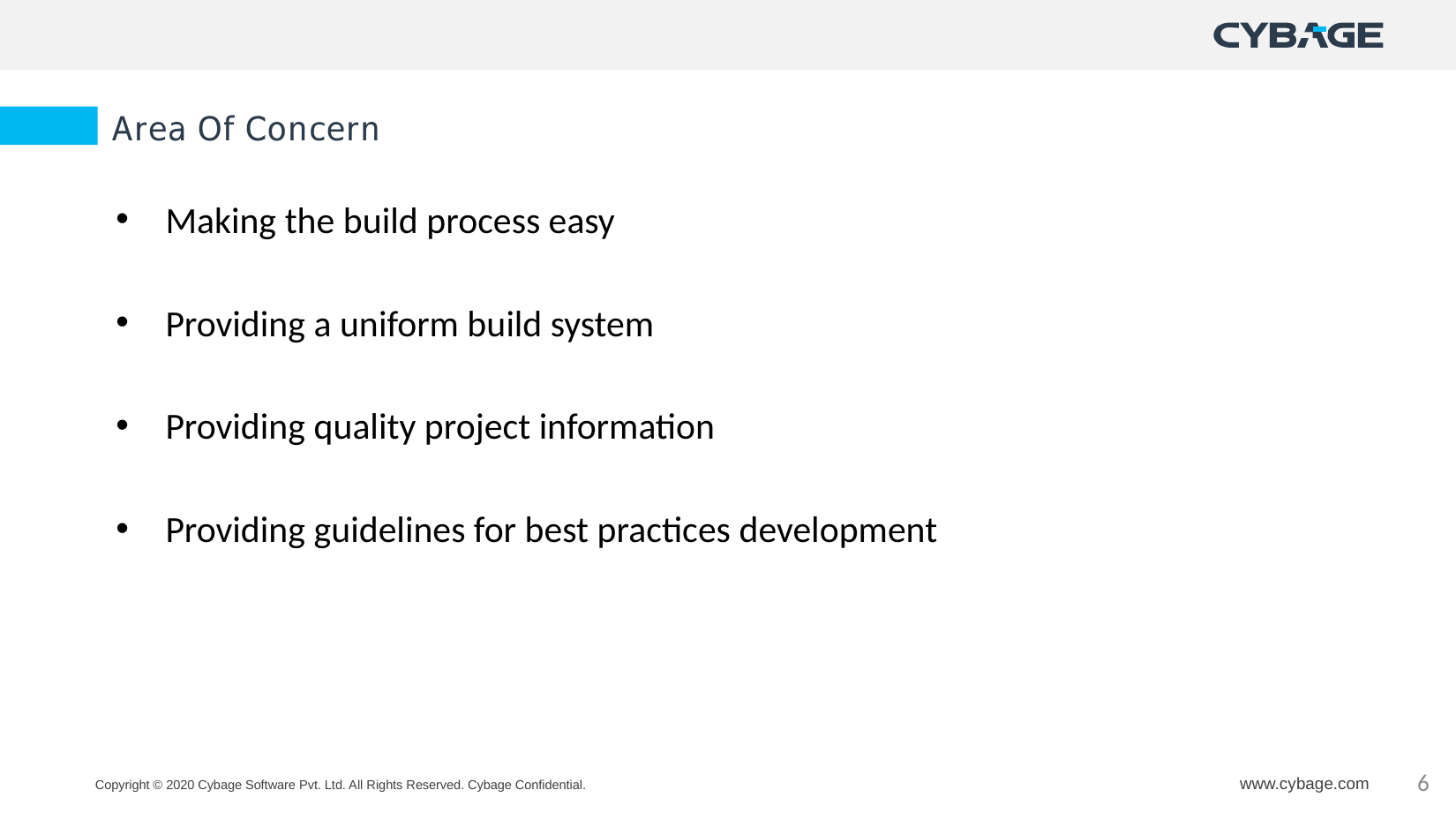

Area Of Concern

Making the build process easy

Providing a uniform build system

Providing quality project information

Providing guidelines for best practices development
6